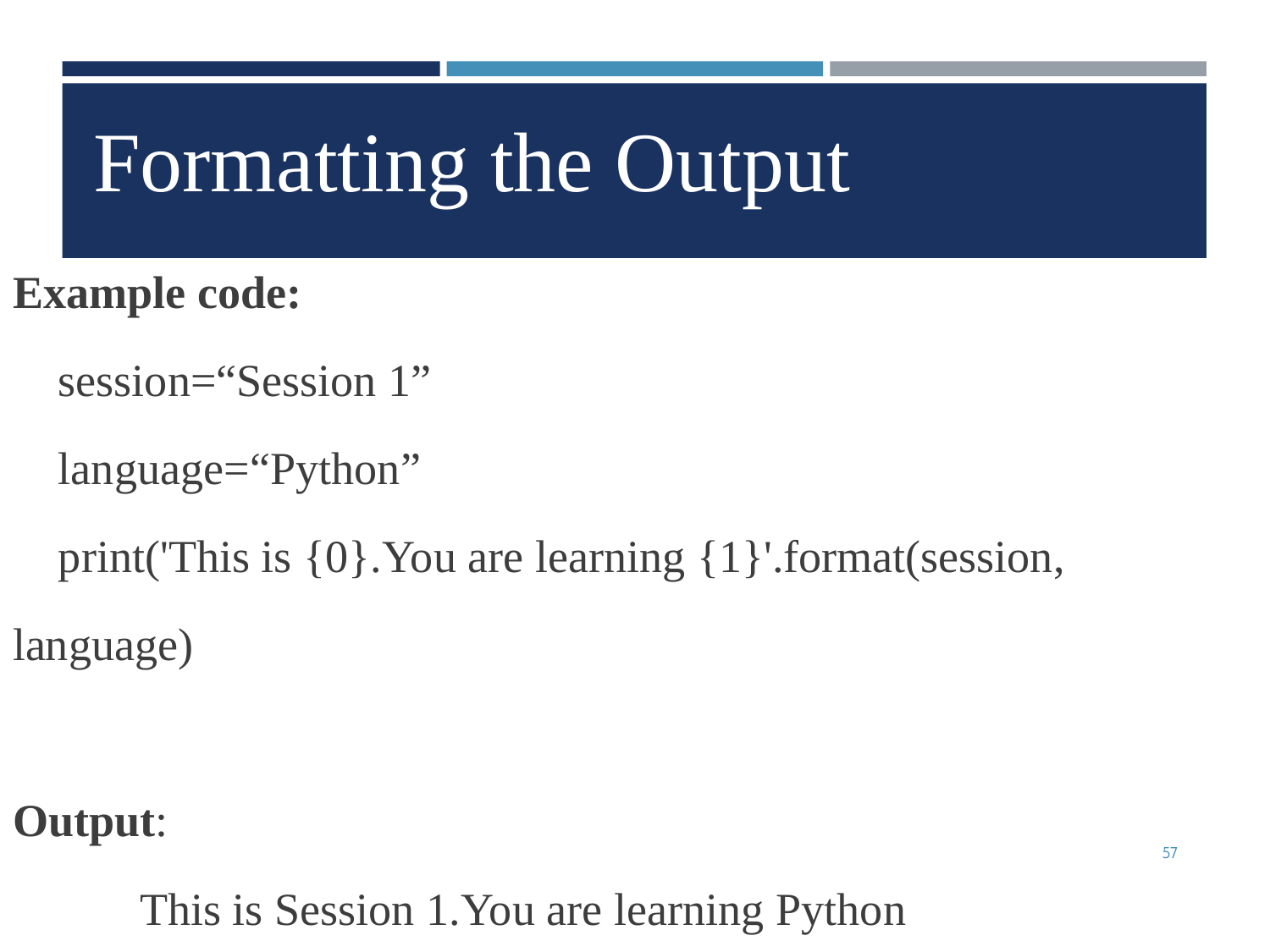

Formatting the Output
Example code:
    session=“Session 1”
    language=“Python”
    print('This is {0}.You are learning {1}'.format(session, language)

Output:
	This is Session 1.You are learning Python
57